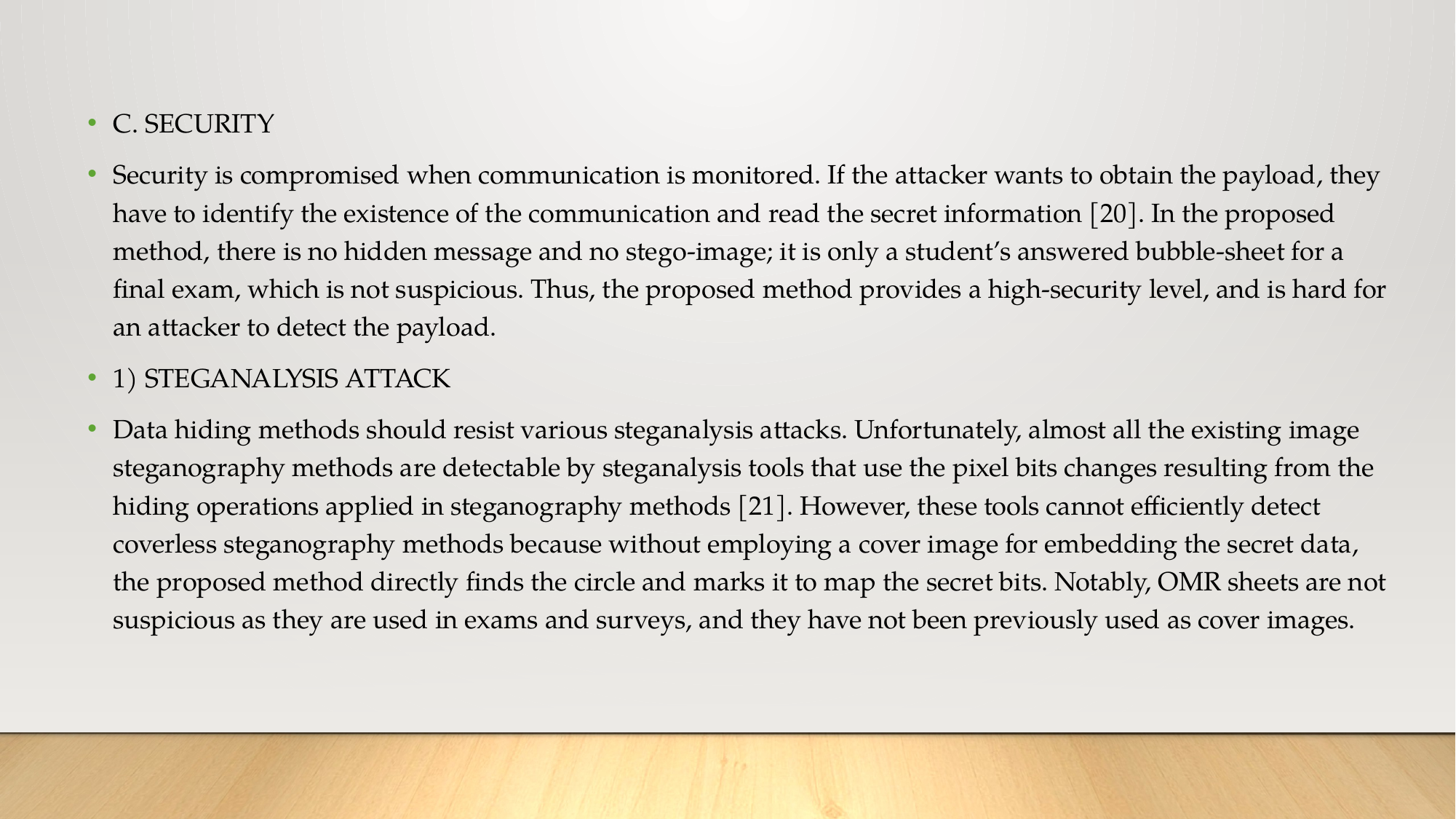

C. SECURITY
Security is compromised when communication is monitored. If the attacker wants to obtain the payload, they have to identify the existence of the communication and read the secret information [20]. In the proposed method, there is no hidden message and no stego-image; it is only a student’s answered bubble-sheet for a final exam, which is not suspicious. Thus, the proposed method provides a high-security level, and is hard for an attacker to detect the payload.
1) STEGANALYSIS ATTACK
Data hiding methods should resist various steganalysis attacks. Unfortunately, almost all the existing image steganography methods are detectable by steganalysis tools that use the pixel bits changes resulting from the hiding operations applied in steganography methods [21]. However, these tools cannot efficiently detect coverless steganography methods because without employing a cover image for embedding the secret data, the proposed method directly finds the circle and marks it to map the secret bits. Notably, OMR sheets are not suspicious as they are used in exams and surveys, and they have not been previously used as cover images.